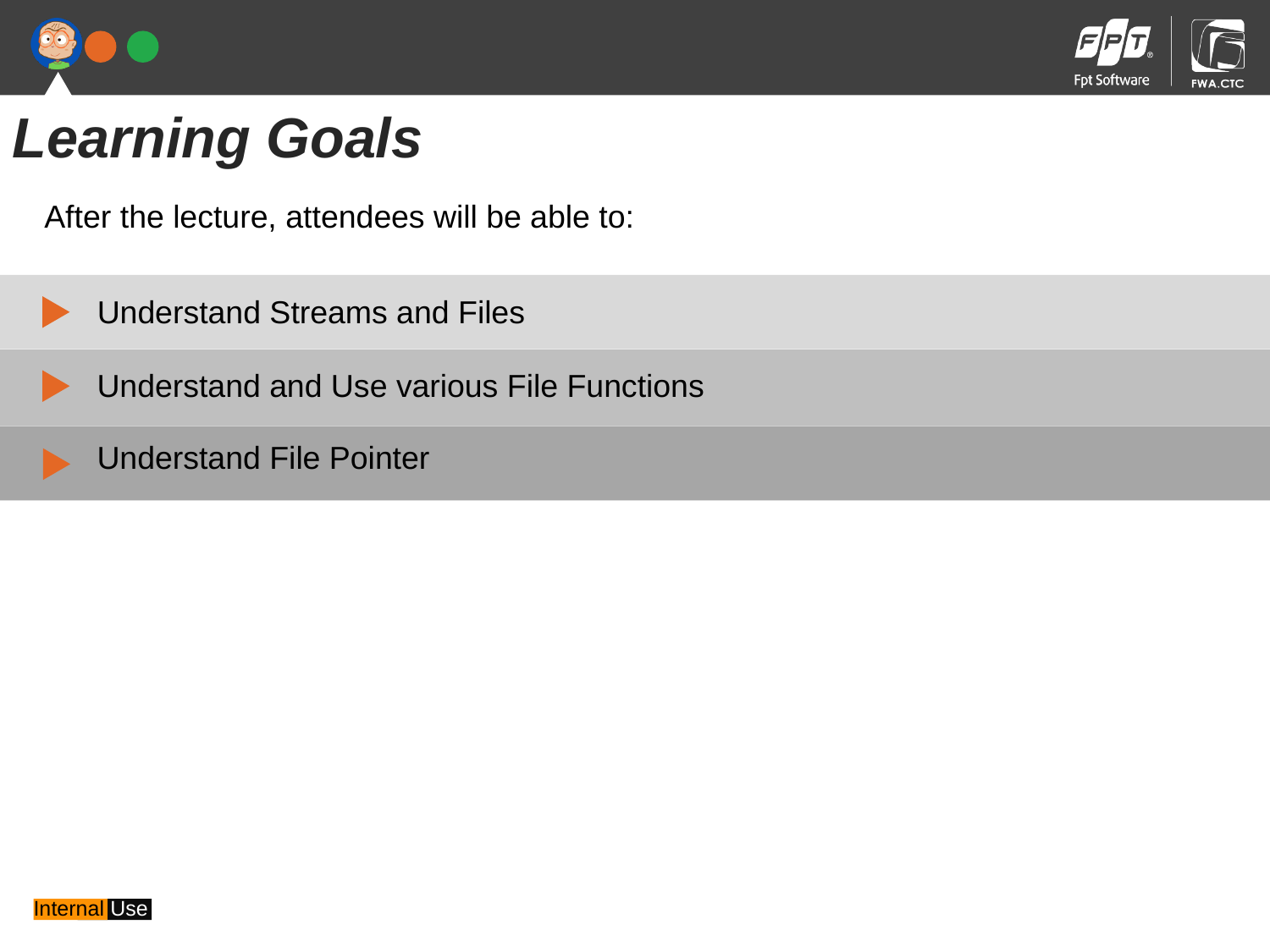

Learning Goals
After the lecture, attendees will be able to:

Understand Streams and Files

Understand and Use various File Functions

Understand File Pointer